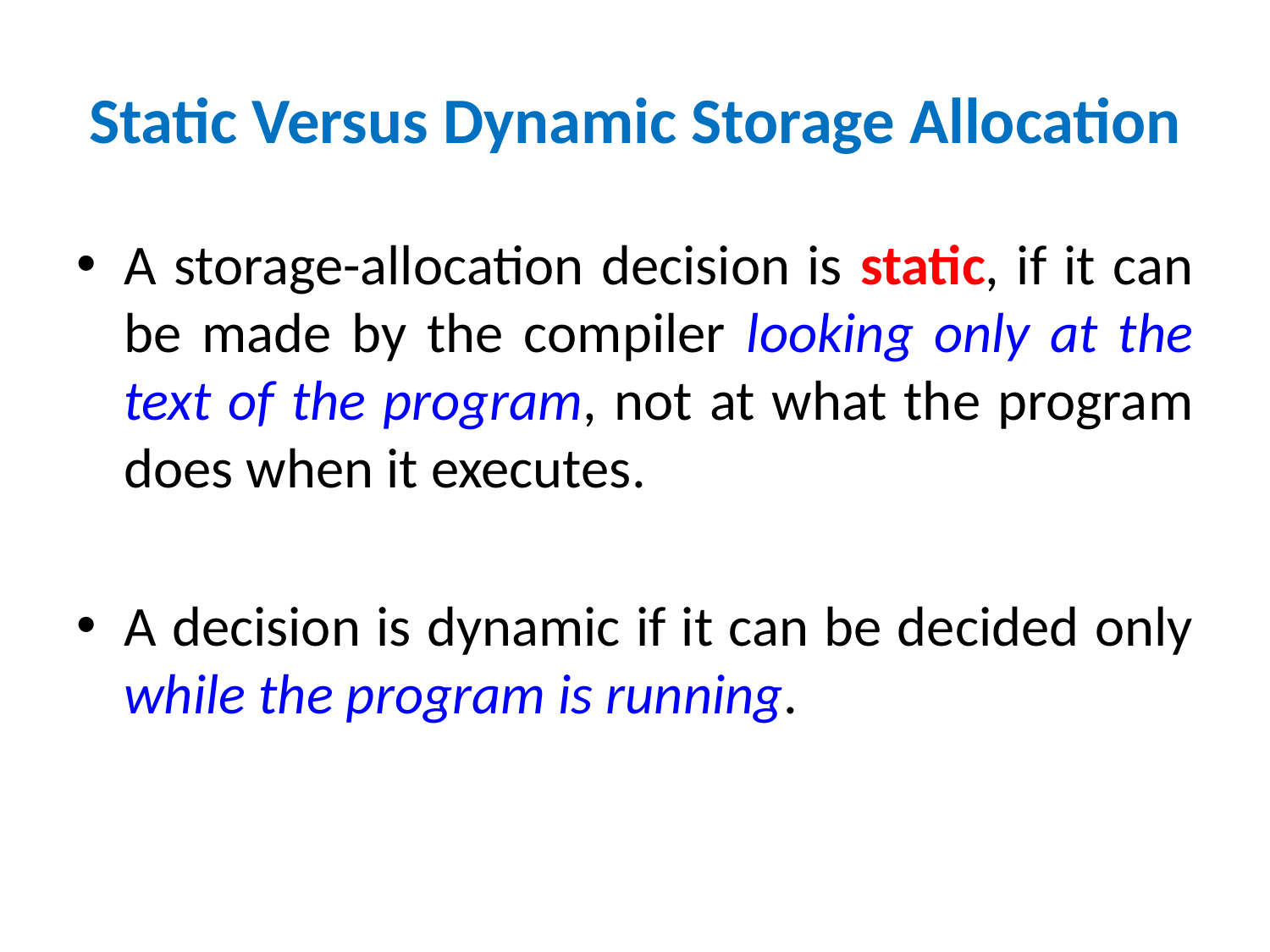

# Static Versus Dynamic Storage Allocation
A storage-allocation decision is static, if it can be made by the compiler looking only at the text of the program, not at what the program does when it executes.

A decision is dynamic if it can be decided only while the program is running.